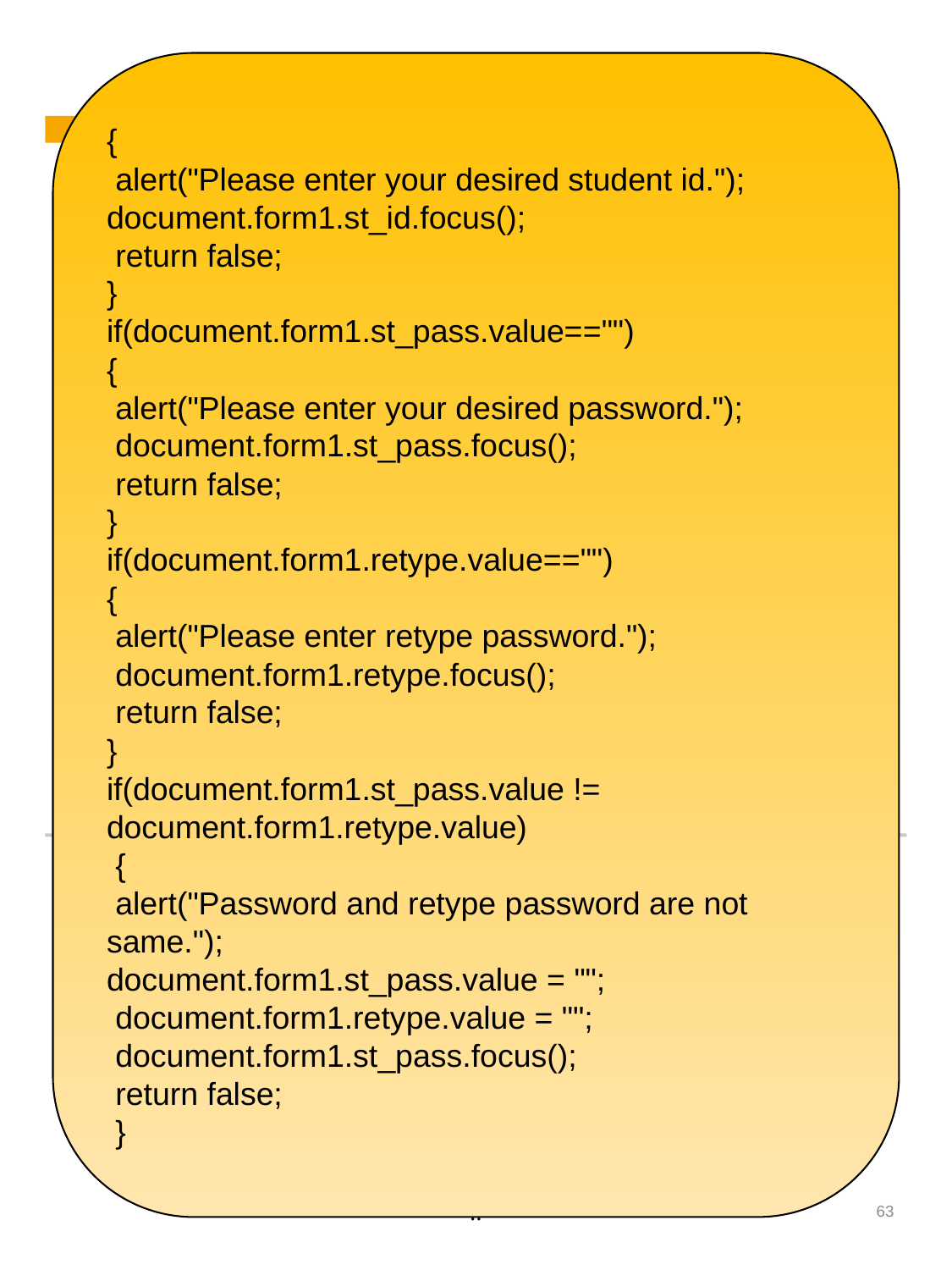

{
 alert("Please enter your desired student id.");
document.form1.st_id.focus();
 return false;
}
if(document.form1.st_pass.value=="")
{
 alert("Please enter your desired password.");
 document.form1.st_pass.focus();
 return false;
}
if(document.form1.retype.value=="")
{
 alert("Please enter retype password.");
 document.form1.retype.focus();
 return false;
}
if(document.form1.st_pass.value != document.form1.retype.value)
 {
 alert("Password and retype password are not same.");
document.form1.st_pass.value = "";
 document.form1.retype.value = "";
 document.form1.st_pass.focus();
 return false;
 }
..
63